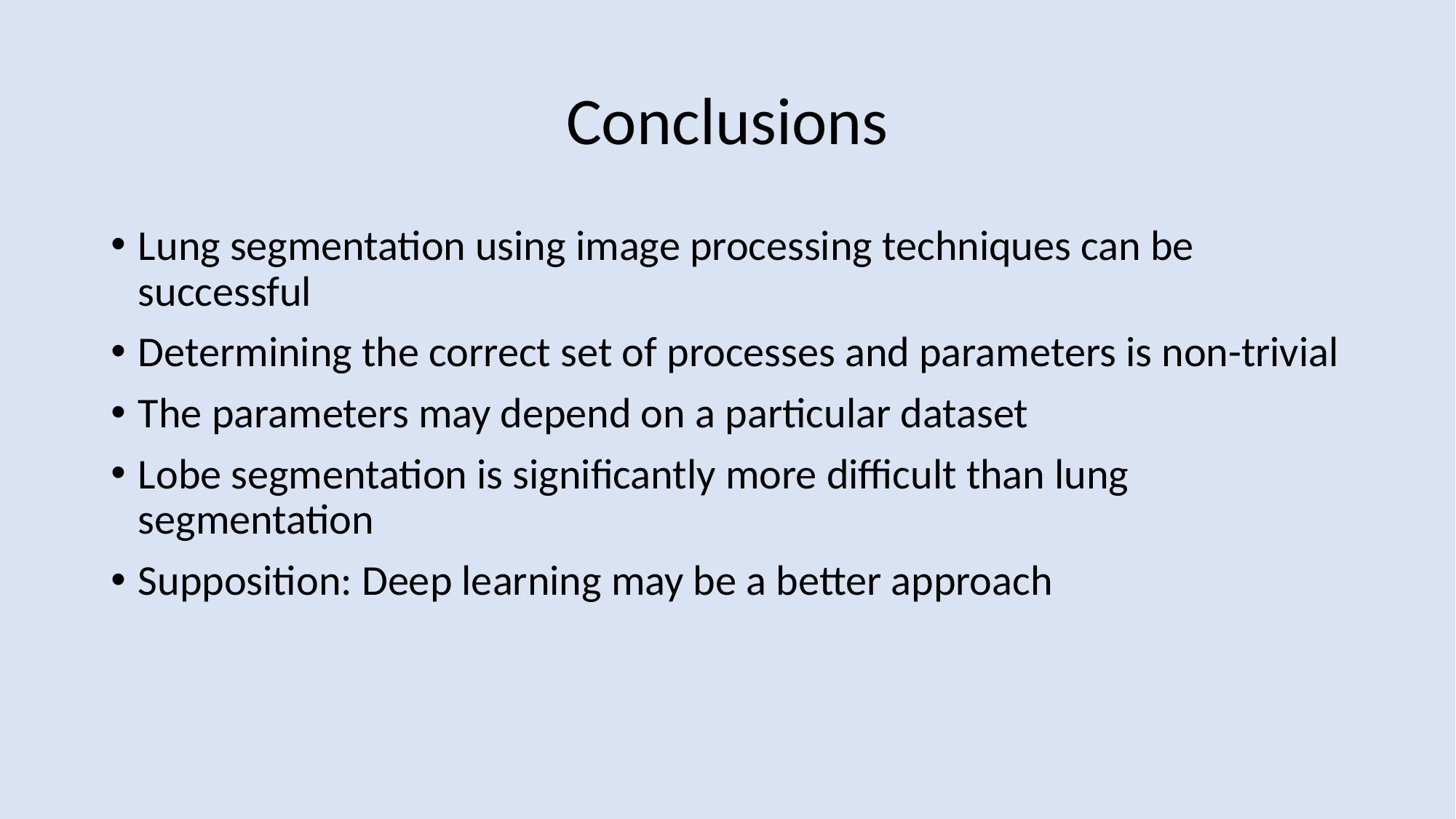

# Conclusions
Lung segmentation using image processing techniques can be successful
Determining the correct set of processes and parameters is non-trivial
The parameters may depend on a particular dataset
Lobe segmentation is significantly more difficult than lung segmentation
Supposition: Deep learning may be a better approach